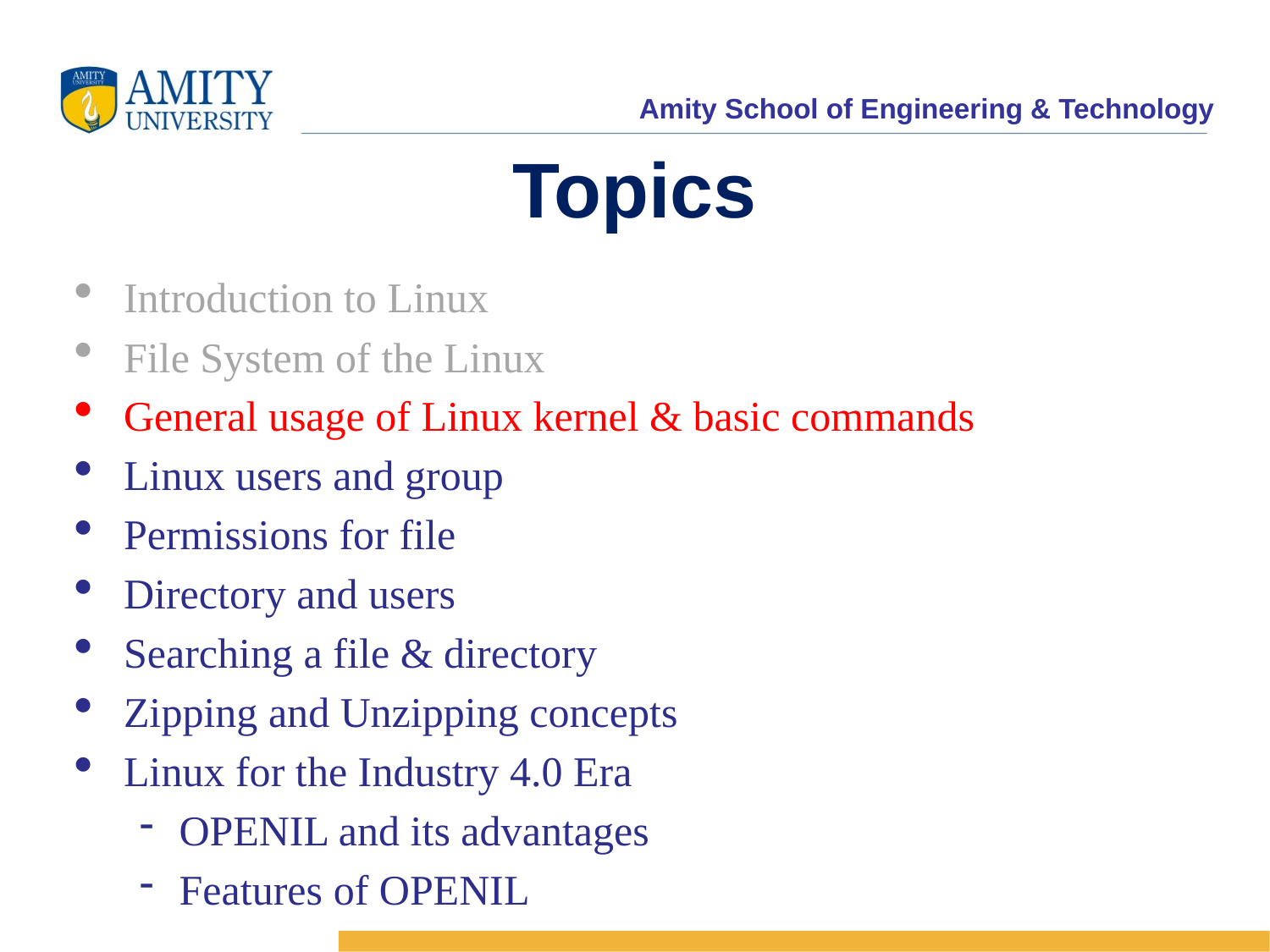

Topics
Introduction to Linux
File System of the Linux
General usage of Linux kernel & basic commands
Linux users and group
Permissions for file
Directory and users
Searching a file & directory
Zipping and Unzipping concepts
Linux for the Industry 4.0 Era
OPENIL and its advantages
Features of OPENIL